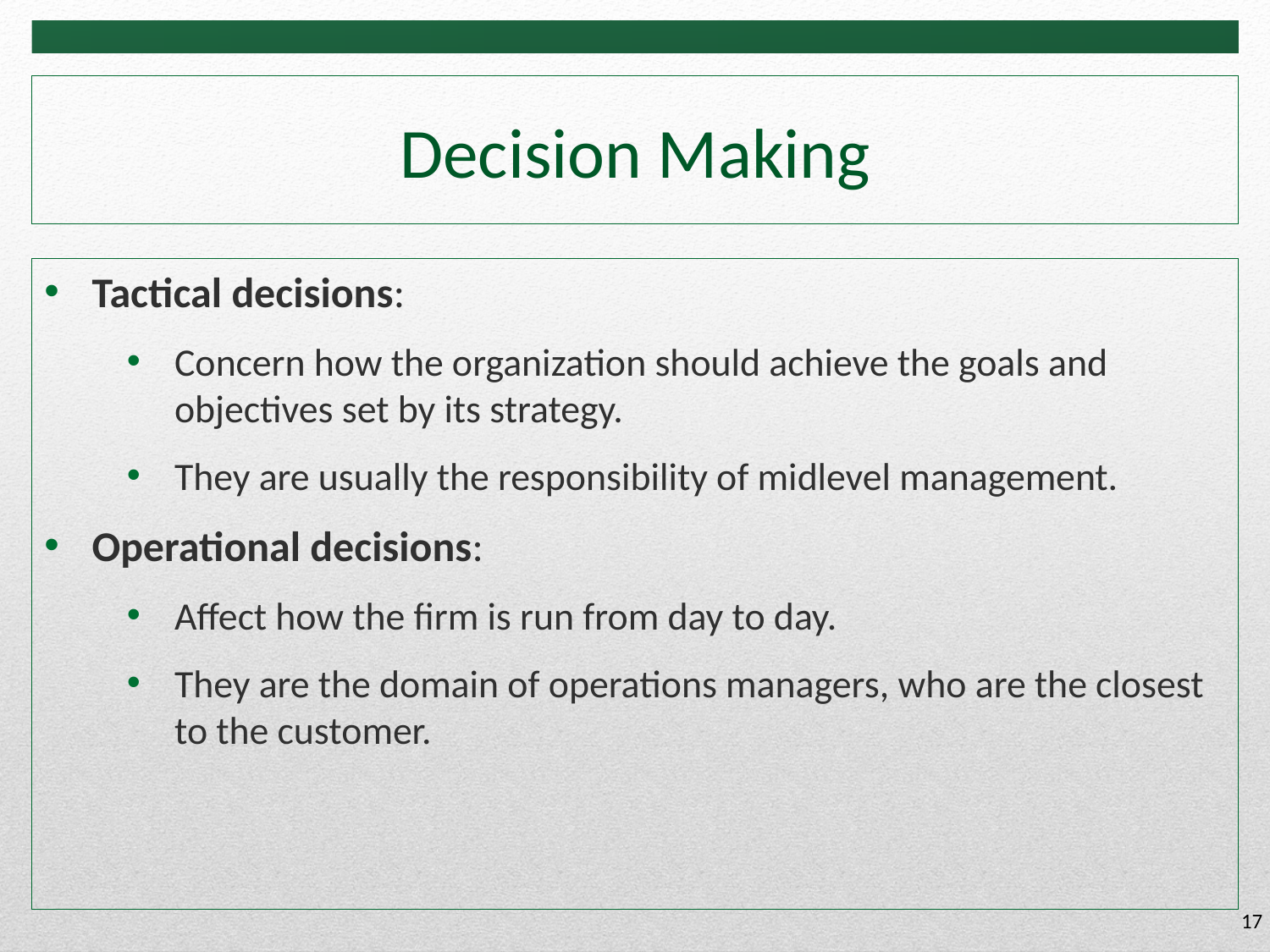

# Decision Making
Tactical decisions:
Concern how the organization should achieve the goals and objectives set by its strategy.
They are usually the responsibility of midlevel management.
Operational decisions:
Affect how the firm is run from day to day.
They are the domain of operations managers, who are the closest to the customer.

17